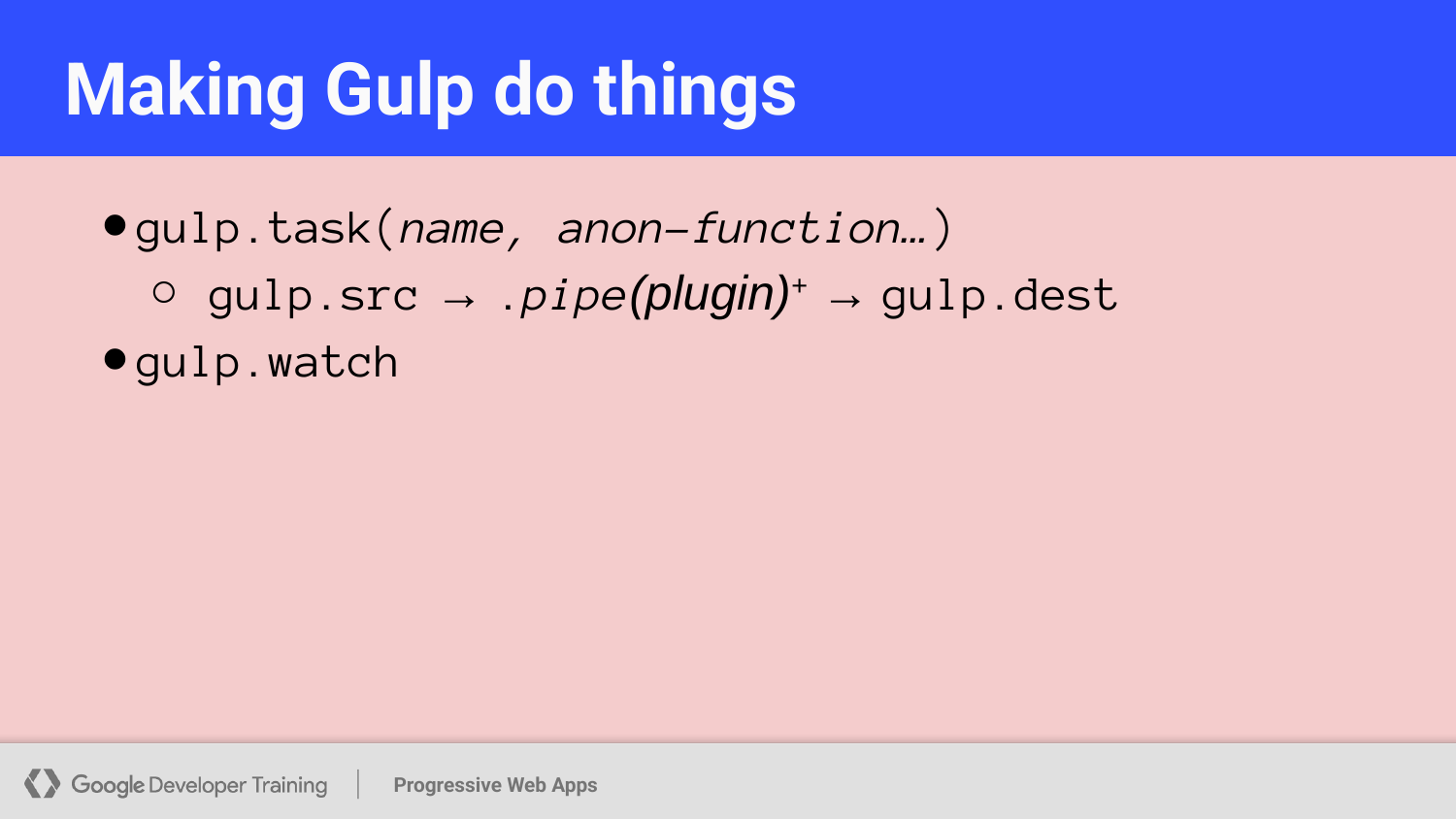

# Making Gulp do things
gulp.task(name, anon-function…)
gulp.src → .pipe(plugin)+ → gulp.dest
gulp.watch